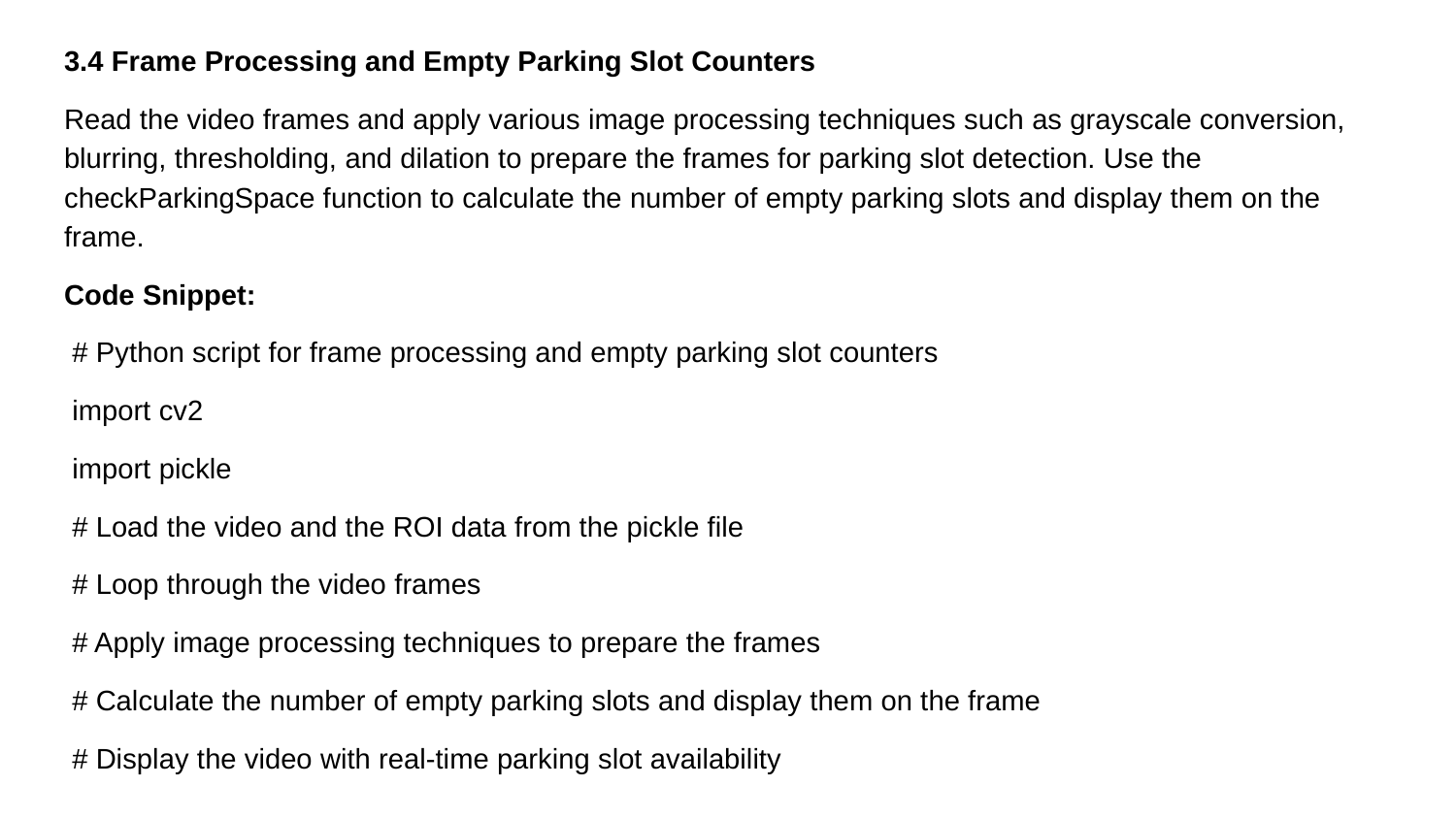

3.4 Frame Processing and Empty Parking Slot Counters
Read the video frames and apply various image processing techniques such as grayscale conversion, blurring, thresholding, and dilation to prepare the frames for parking slot detection. Use the checkParkingSpace function to calculate the number of empty parking slots and display them on the frame.
Code Snippet:
 # Python script for frame processing and empty parking slot counters
 import cv2
 import pickle
 # Load the video and the ROI data from the pickle file
 # Loop through the video frames
 # Apply image processing techniques to prepare the frames
 # Calculate the number of empty parking slots and display them on the frame
 # Display the video with real-time parking slot availability